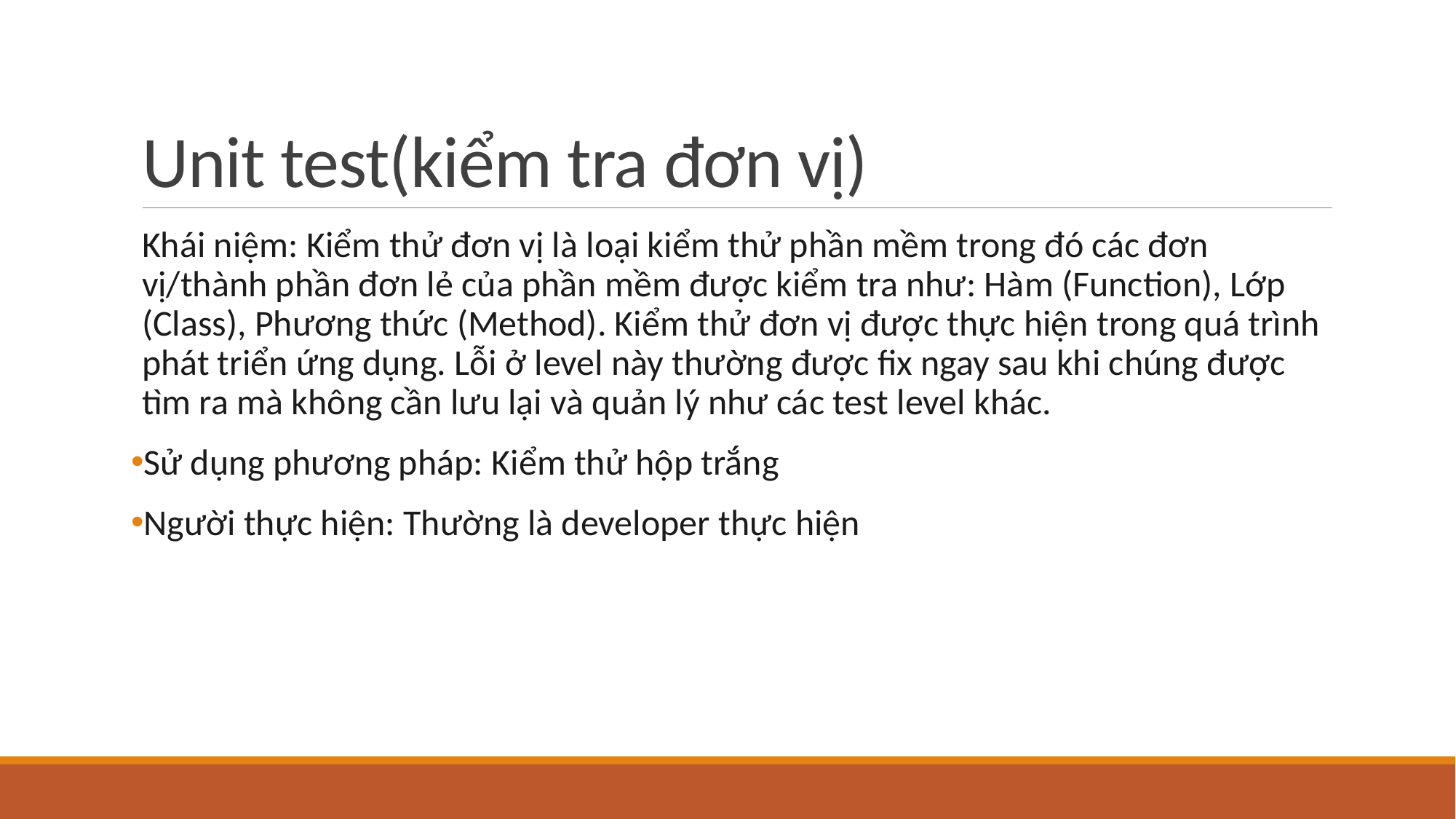

# Unit test(kiểm tra đơn vị)
Khái niệm: Kiểm thử đơn vị là loại kiểm thử phần mềm trong đó các đơn vị/thành phần đơn lẻ của phần mềm được kiểm tra như: Hàm (Function), Lớp (Class), Phương thức (Method). Kiểm thử đơn vị được thực hiện trong quá trình phát triển ứng dụng. Lỗi ở level này thường được fix ngay sau khi chúng được tìm ra mà không cần lưu lại và quản lý như các test level khác.
Sử dụng phương pháp: Kiểm thử hộp trắng
Người thực hiện: Thường là developer thực hiện